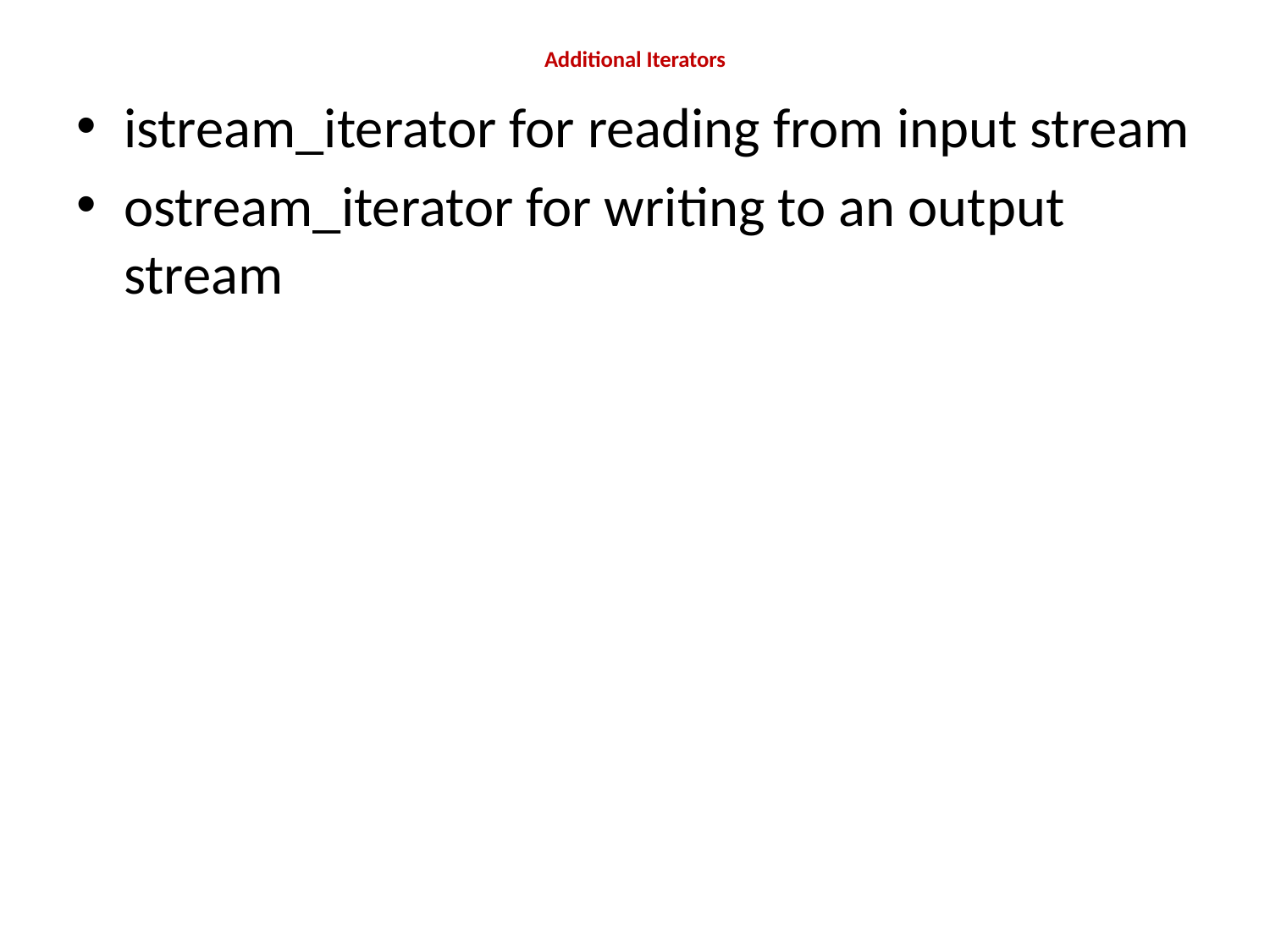

# Additional Iterators
istream_iterator for reading from input stream
ostream_iterator for writing to an output stream